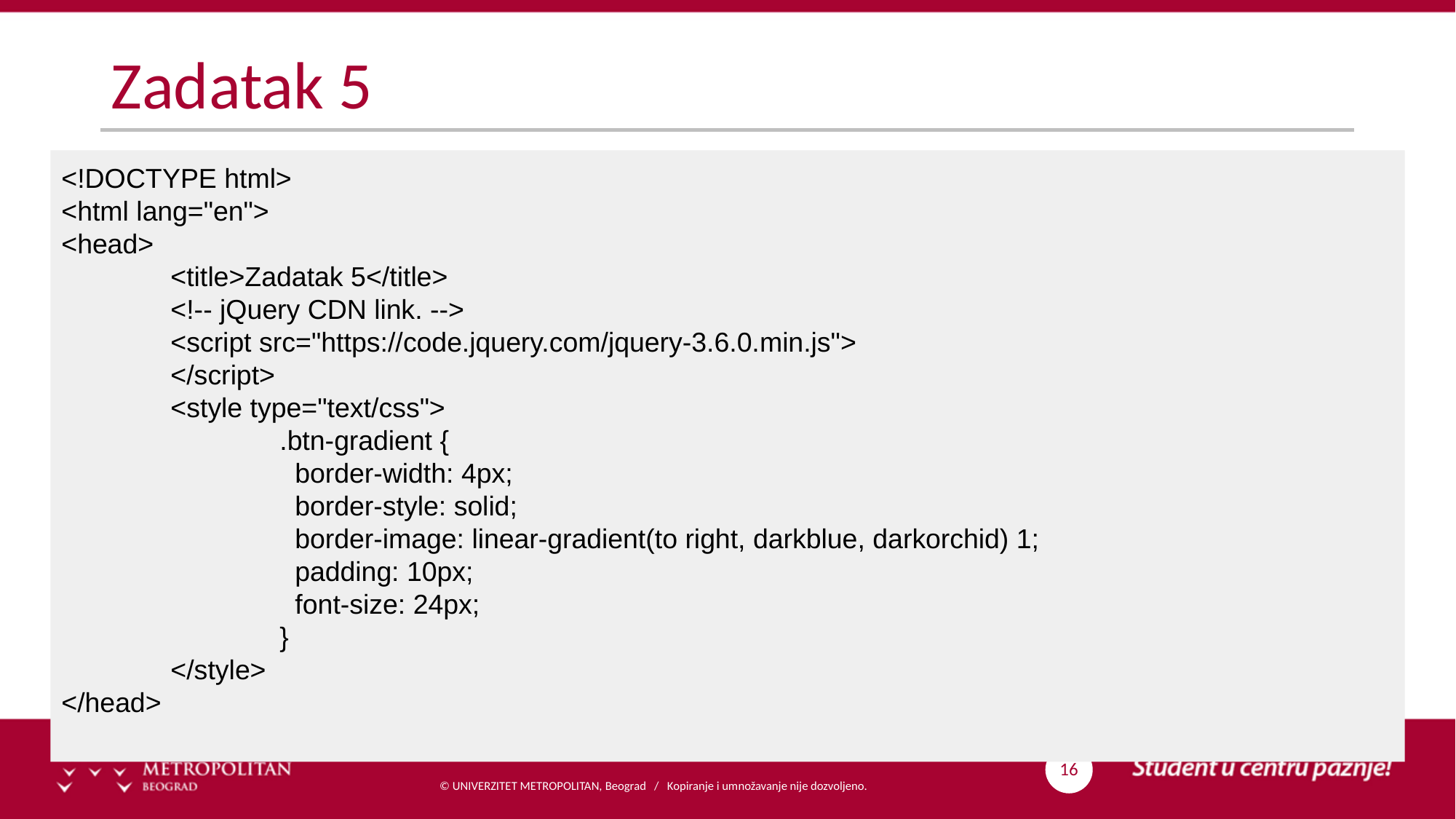

# Zadatak 5
<!DOCTYPE html>
<html lang="en">
<head>
	<title>Zadatak 5</title>
	<!-- jQuery CDN link. -->
	<script src="https://code.jquery.com/jquery-3.6.0.min.js">
	</script>
	<style type="text/css">
		.btn-gradient {
		  border-width: 4px;
		  border-style: solid;
		  border-image: linear-gradient(to right, darkblue, darkorchid) 1;
		  padding: 10px;
		  font-size: 24px;
		}
	</style>
</head>